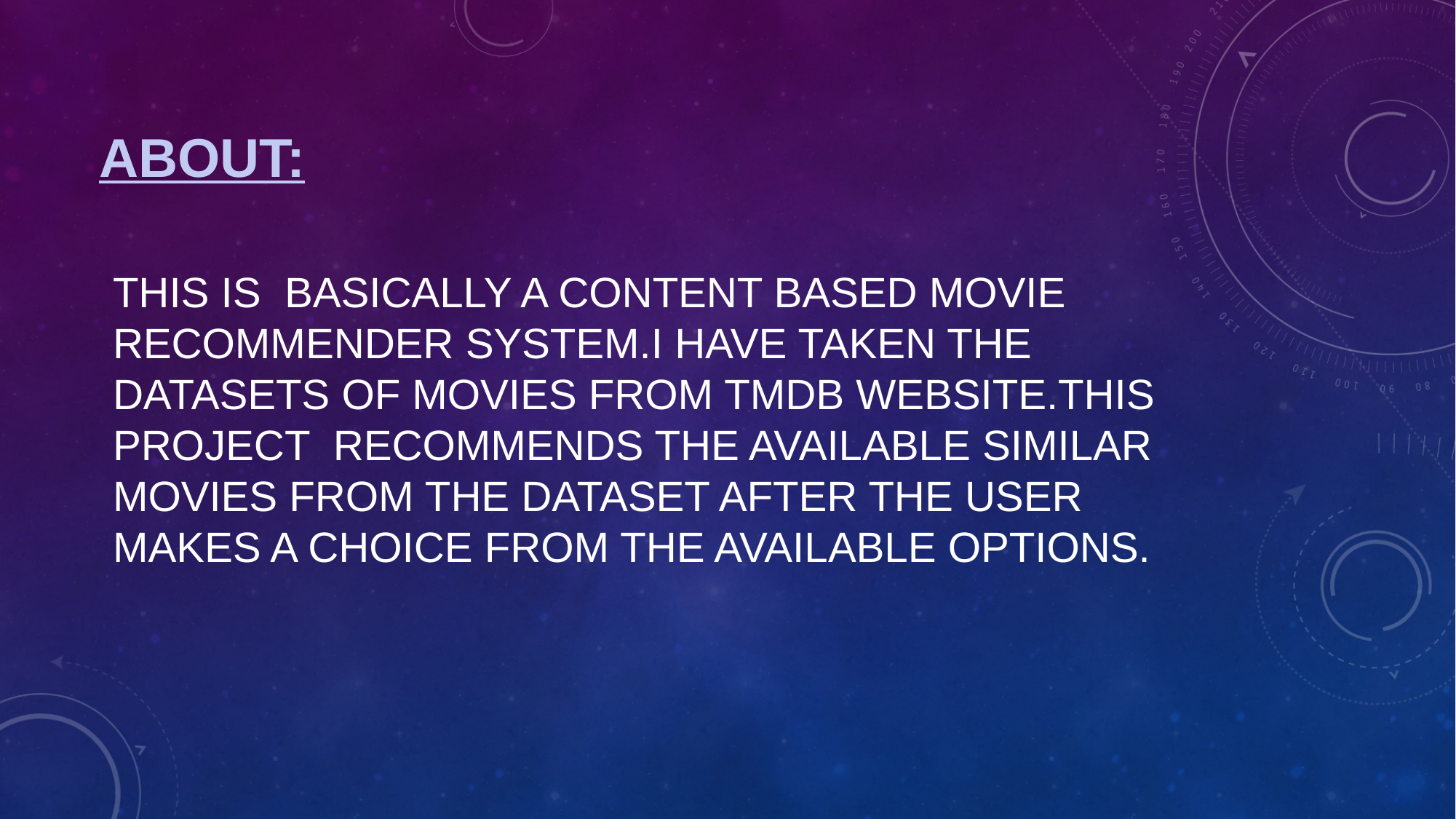

ABOUT:
THIS IS  BASICALLY A CONTENT BASED MOVIE RECOMMENDER SYSTEM.I HAVE TAKEN THE DATASETS OF MOVIES FROM TMDB WEBSITE.THIS PROJECT  RECOMMENDS THE AVAILABLE SIMILAR MOVIES FROM THE DATASET AFTER THE USER MAKES A CHOICE FROM THE AVAILABLE OPTIONS.